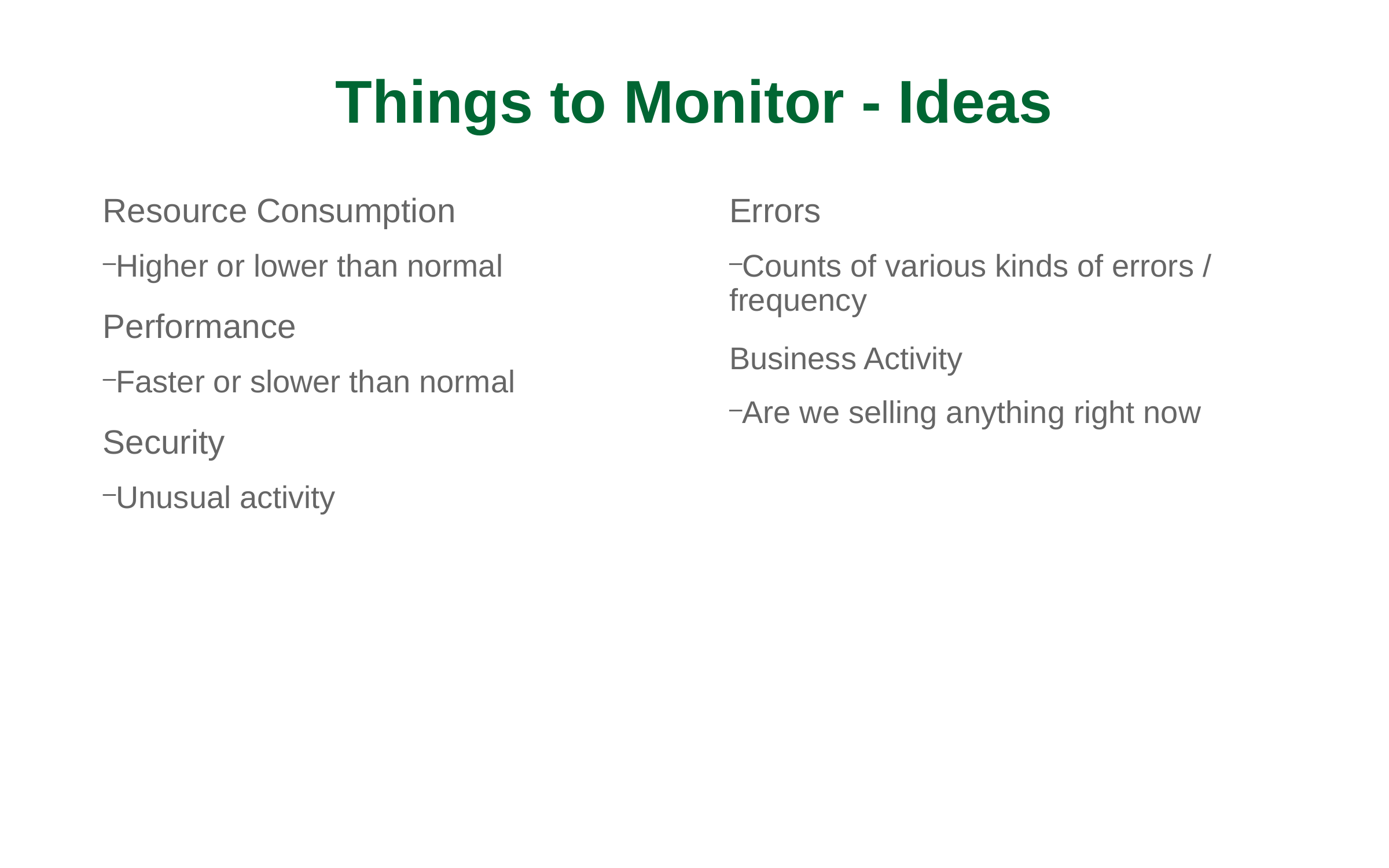

Things to Monitor - Ideas
Resource Consumption
Higher or lower than normal
Performance
Faster or slower than normal
Security
Unusual activity

Errors
Counts of various kinds of errors / frequency
Business Activity
Are we selling anything right now